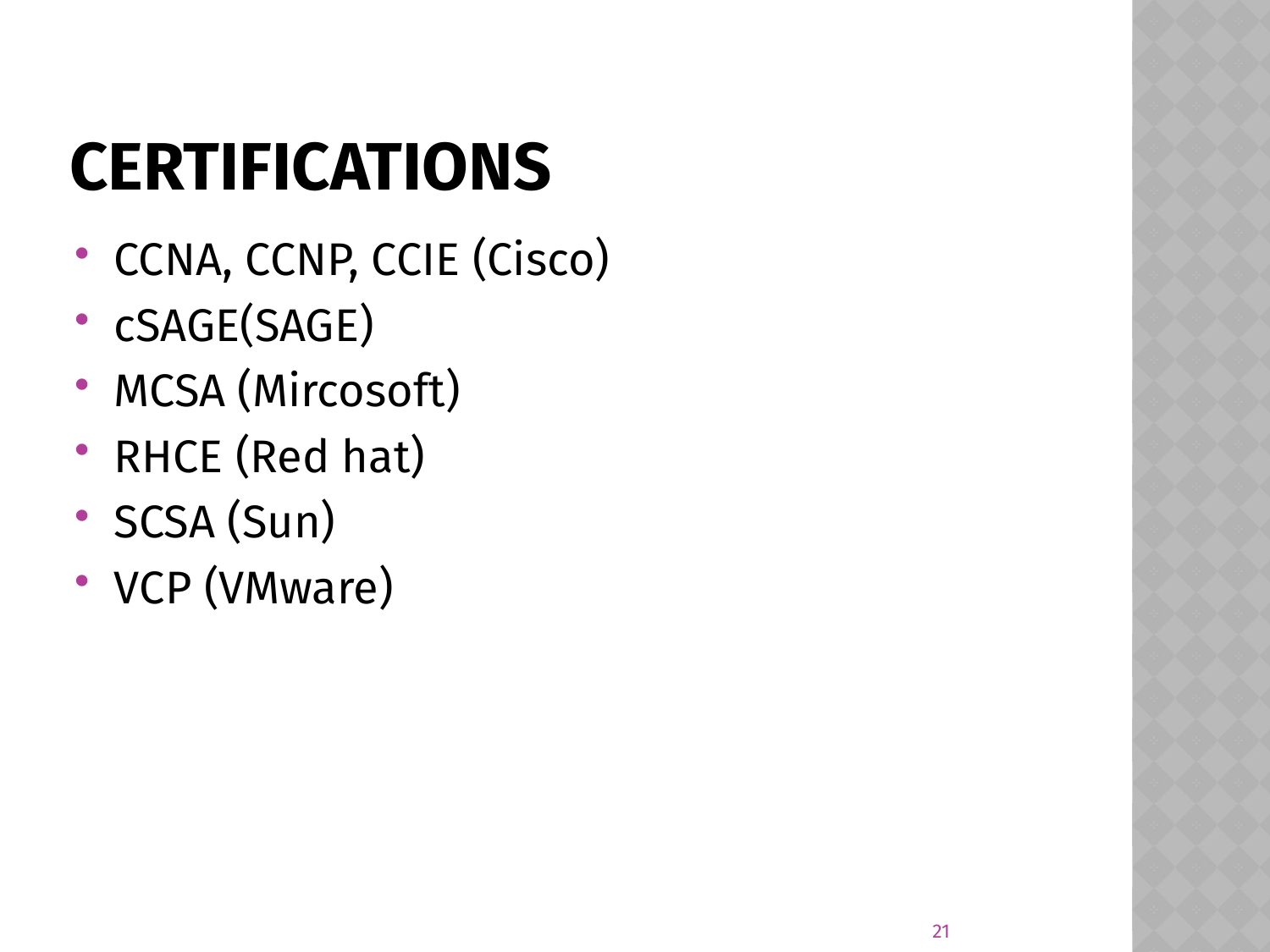

# Certifications
CCNA, CCNP, CCIE (Cisco)
cSAGE(SAGE)
MCSA (Mircosoft)
RHCE (Red hat)
SCSA (Sun)
VCP (VMware)
21